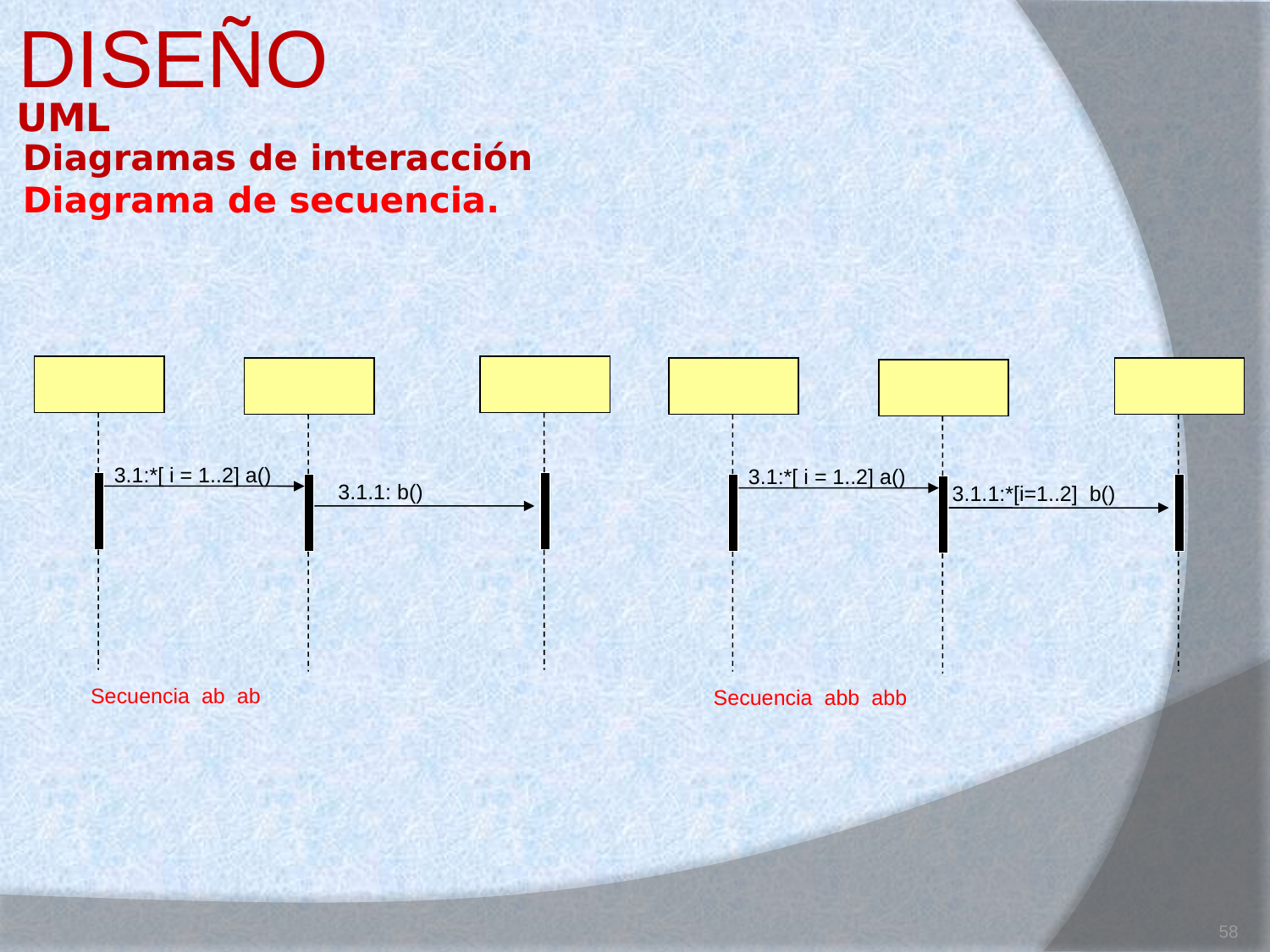

DISEÑO
# UML
Diagramas de interacción
Diagrama de secuencia.

3.1:*[ i = 1..2] a()
3.1:*[ i = 1..2] a()

3.1.1: b()

3.1.1:*[i=1..2]  b()

Secuencia  ab  ab
Secuencia  abb  abb
58